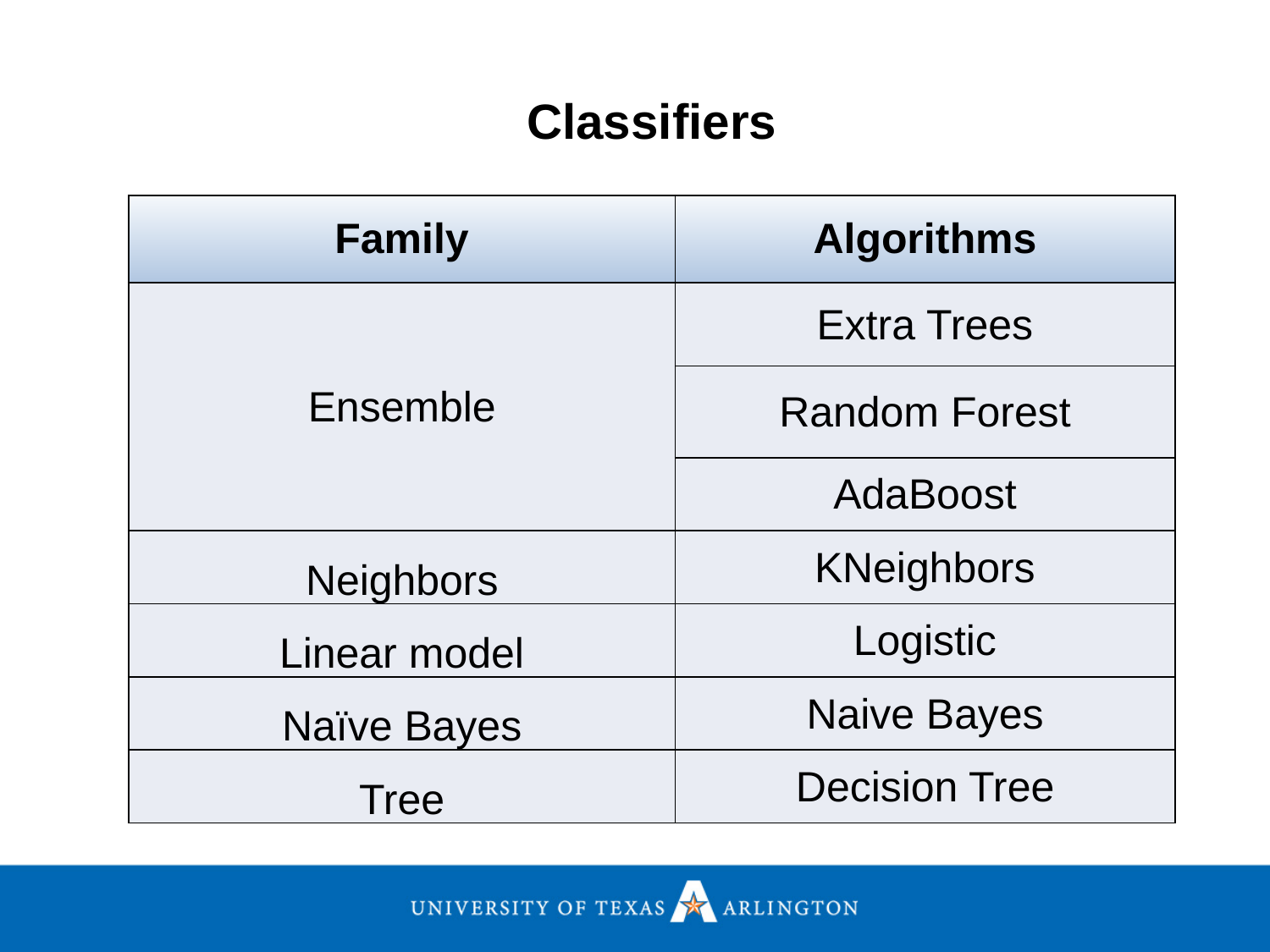

Classifiers

| Family | Algorithms |
| --- | --- |
| Ensemble | Extra Trees |
|  | Random Forest |
|  | AdaBoost |
| Neighbors | KNeighbors |
| Linear model | Logistic |
| Naïve Bayes | Naive Bayes |
| Tree | Decision Tree |